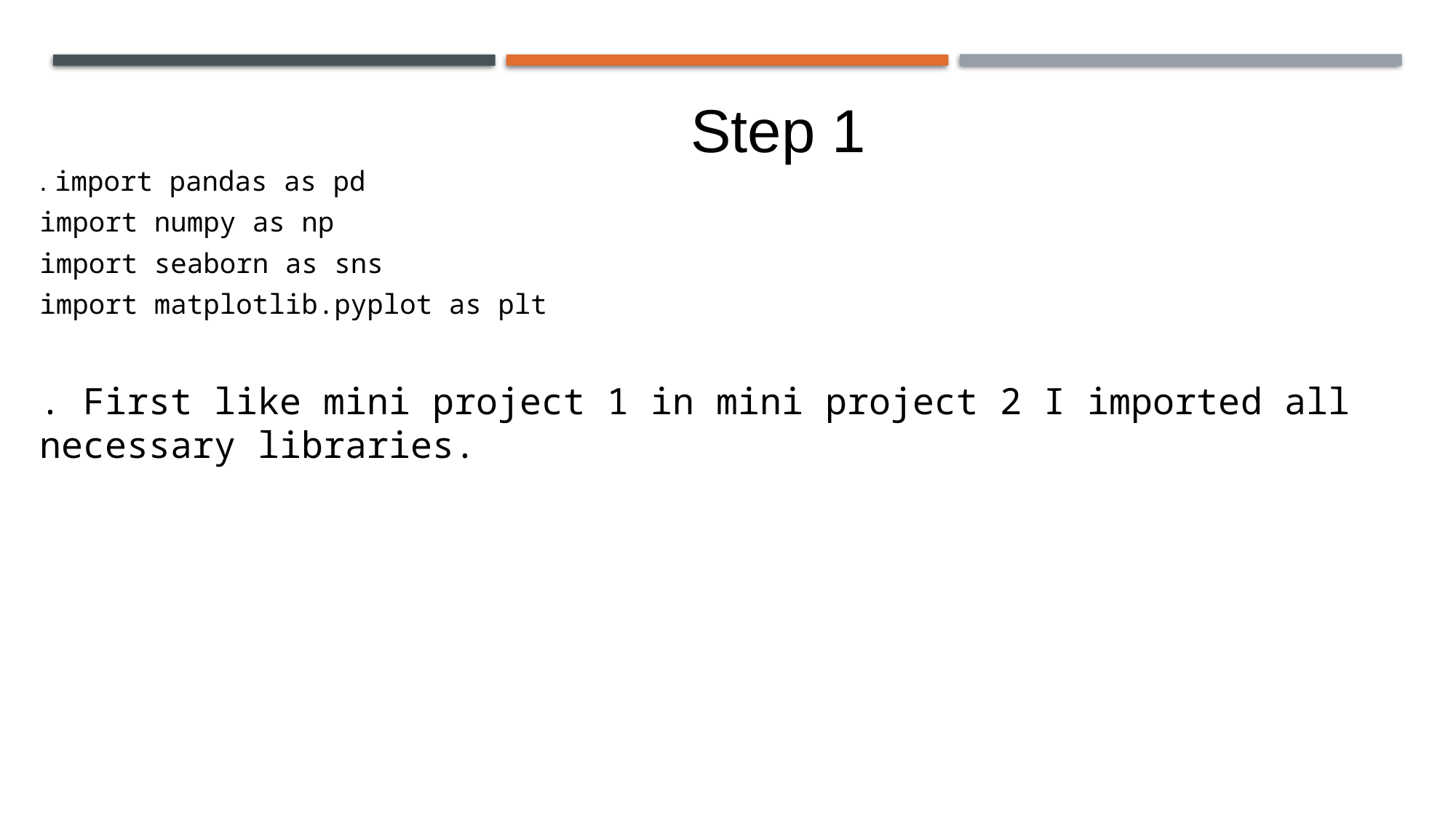

Step 1
. import pandas as pd

import numpy as np

import seaborn as sns

import matplotlib.pyplot as plt

. First like mini project 1 in mini project 2 I imported all
necessary libraries.